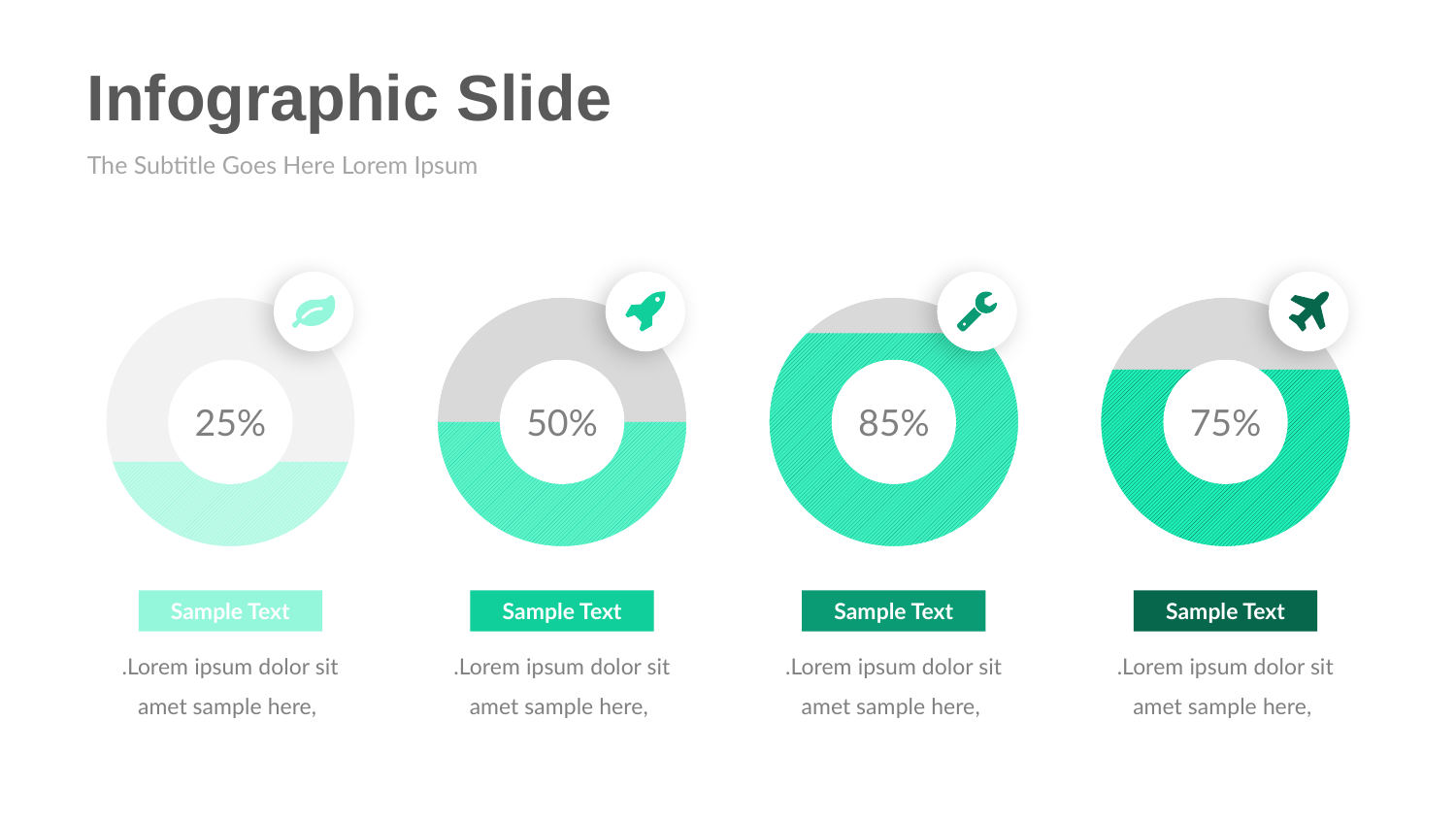

Infographic Slide
The Subtitle Goes Here Lorem Ipsum

25%
50%
85%
75%

Sample Text
Sample Text
Sample Text
Sample Text
.Lorem ipsum dolor sit amet sample here,
.Lorem ipsum dolor sit amet sample here,
.Lorem ipsum dolor sit amet sample here,
.Lorem ipsum dolor sit amet sample here,